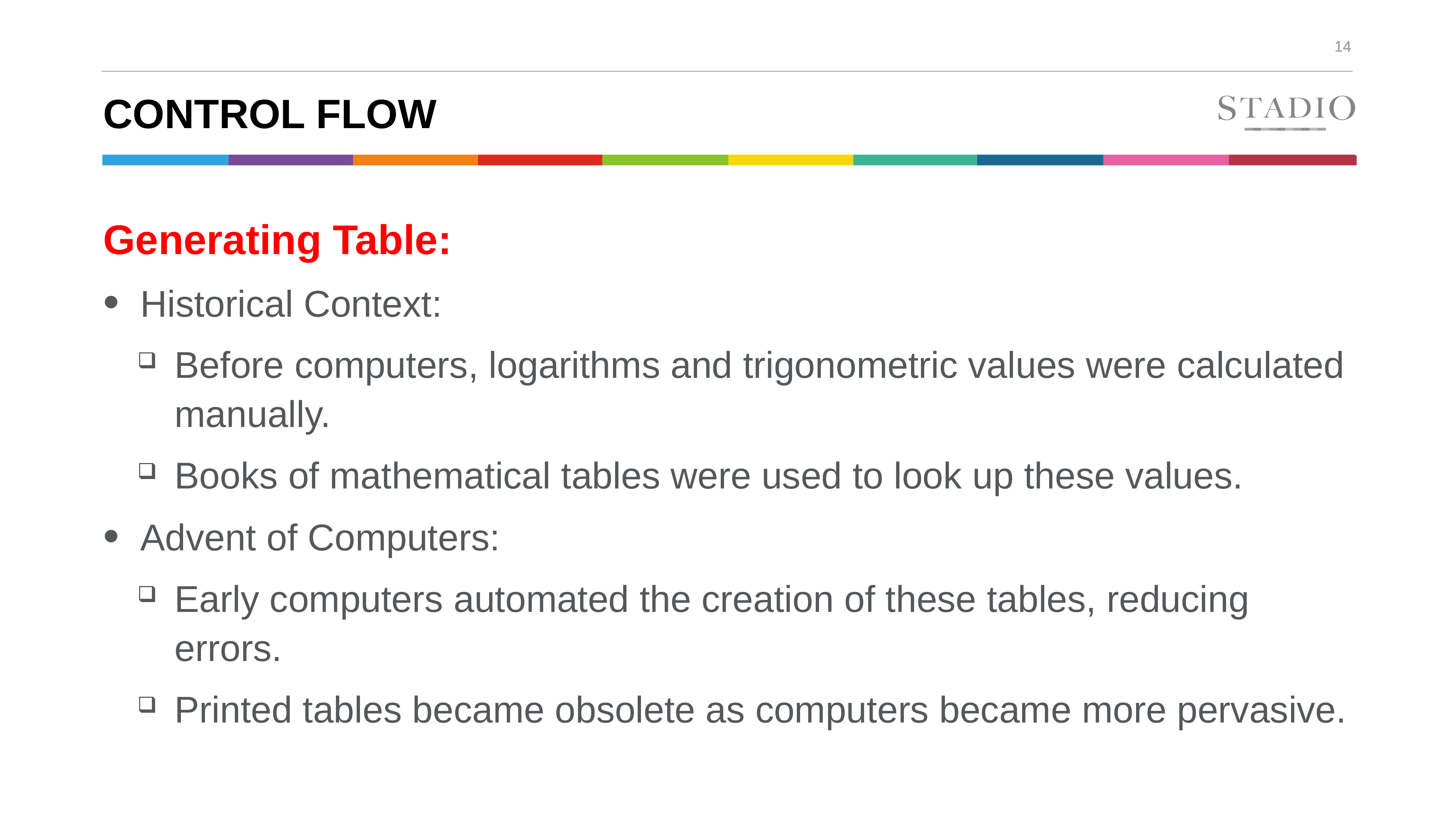

# Control flow

Generating Table:
Historical Context:
Before computers, logarithms and trigonometric values were calculated manually.
Books of mathematical tables were used to look up these values.
Advent of Computers:
Early computers automated the creation of these tables, reducing errors.
Printed tables became obsolete as computers became more pervasive.